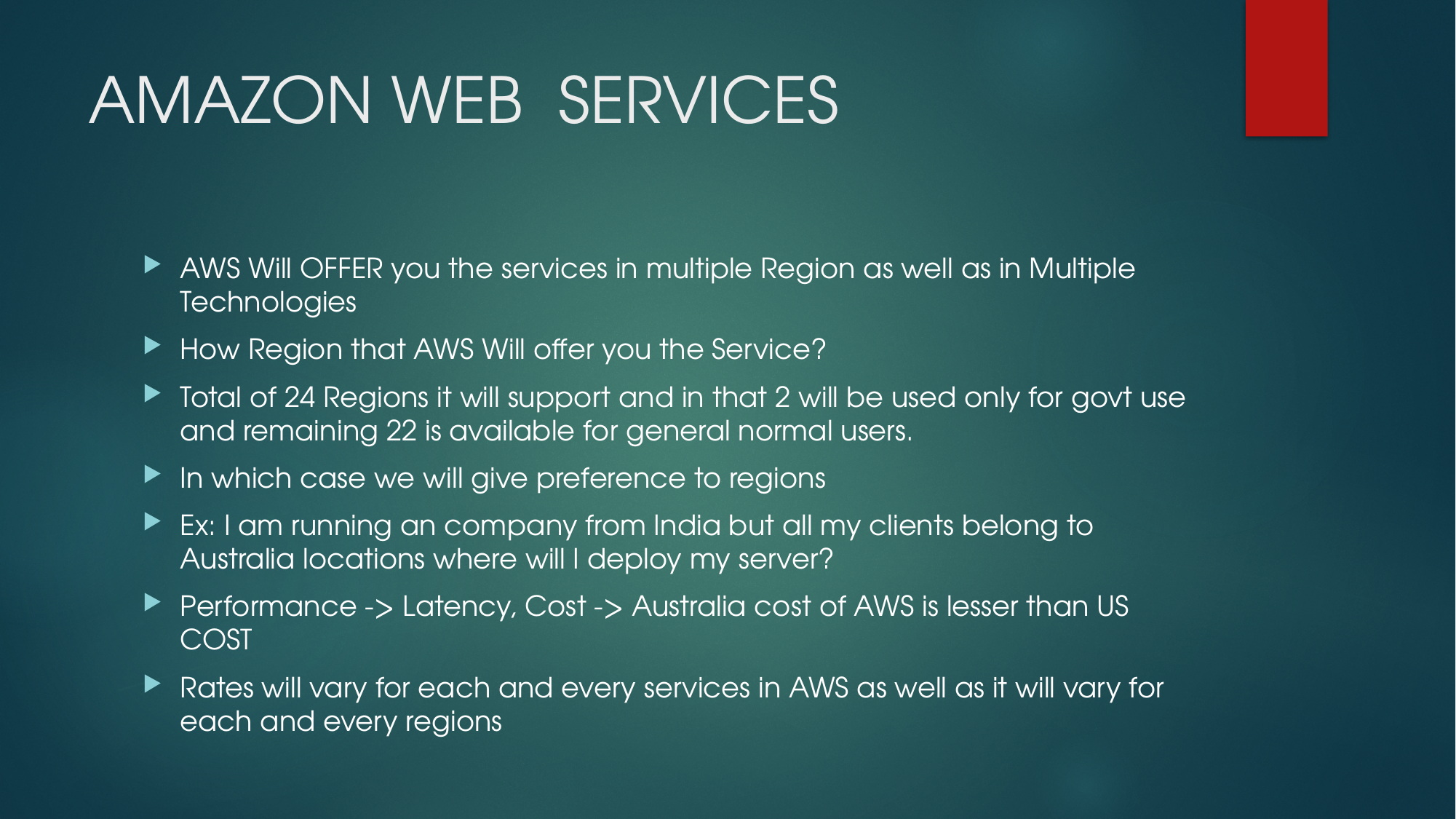

# AMAZON WEB  SERVICES
AWS Will OFFER you the services in multiple Region as well as in Multiple Technologies
How Region that AWS Will offer you the Service?
Total of 24 Regions it will support and in that 2 will be used only for govt use and remaining 22 is available for general normal users.
In which case we will give preference to regions
Ex: I am running an company from India but all my clients belong to Australia locations where will I deploy my server?
Performance -> Latency, Cost -> Australia cost of AWS is lesser than US COST
Rates will vary for each and every services in AWS as well as it will vary for each and every regions